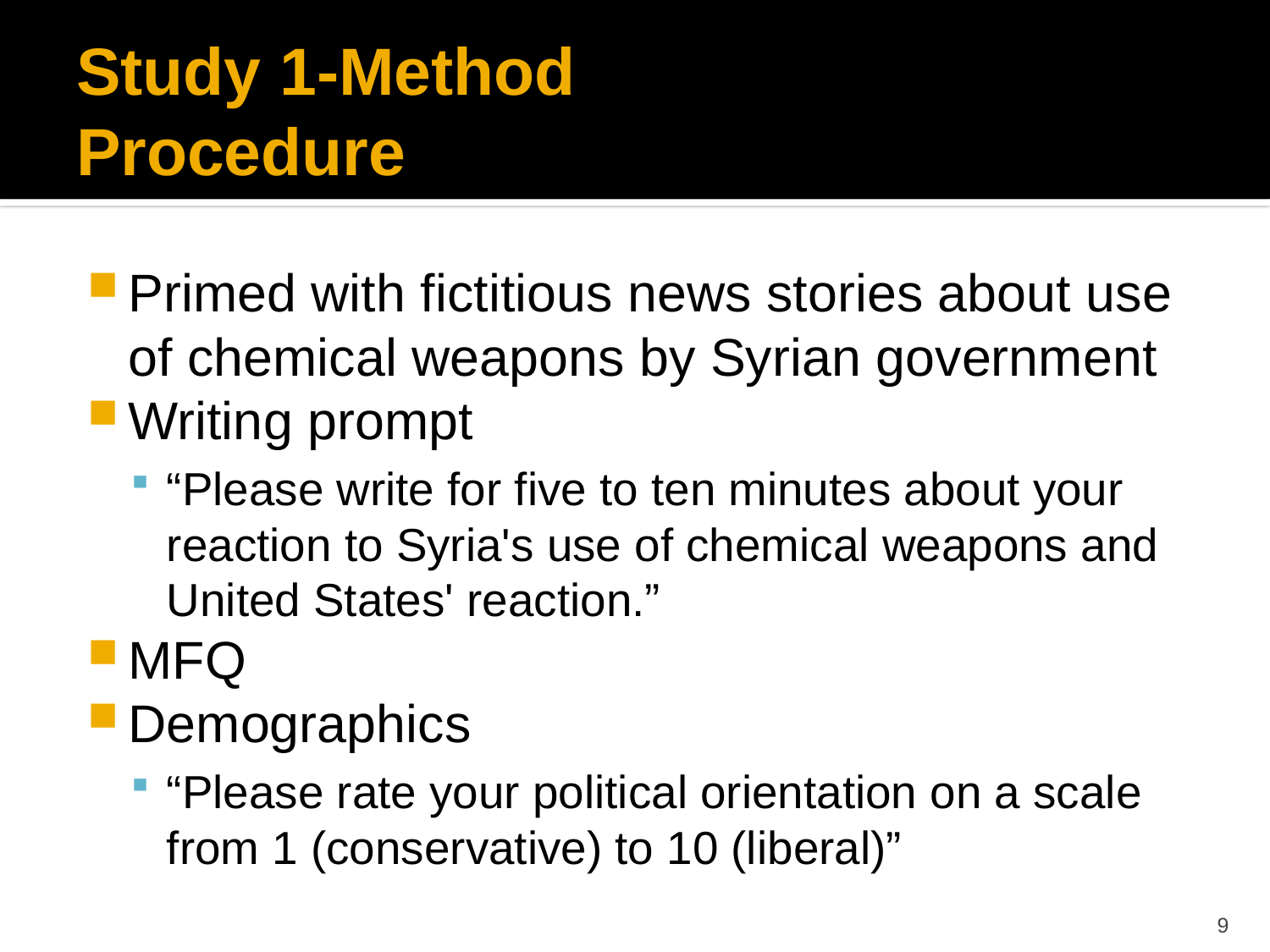

# Study 1-Method Procedure
Primed with fictitious news stories about use of chemical weapons by Syrian government
Writing prompt
“Please write for five to ten minutes about your reaction to Syria's use of chemical weapons and United States' reaction.”
MFQ
Demographics
“Please rate your political orientation on a scale from 1 (conservative) to 10 (liberal)”
9